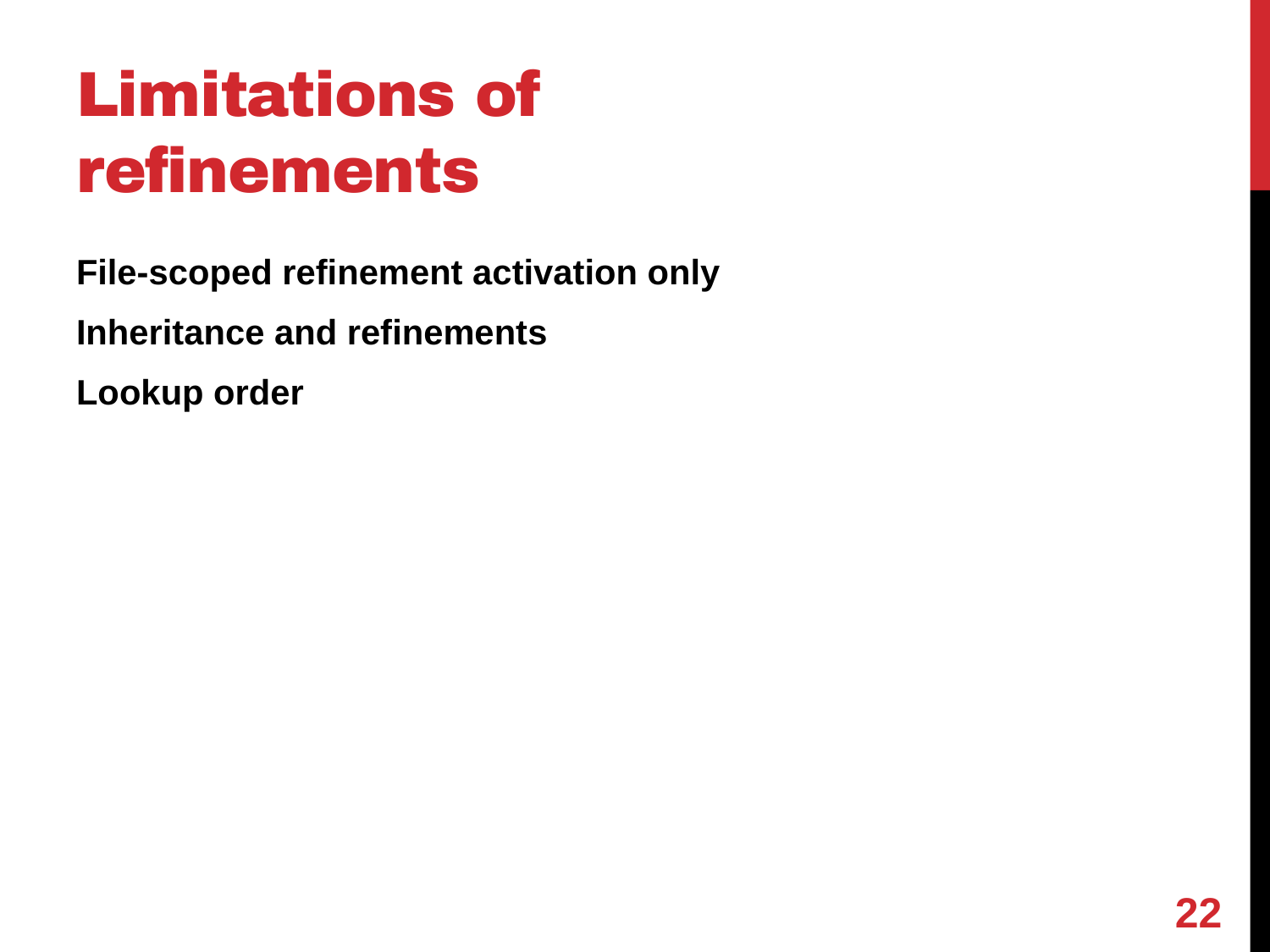

# Limitations of refinements
File-scoped refinement activation only
Inheritance and refinements
Lookup order

22